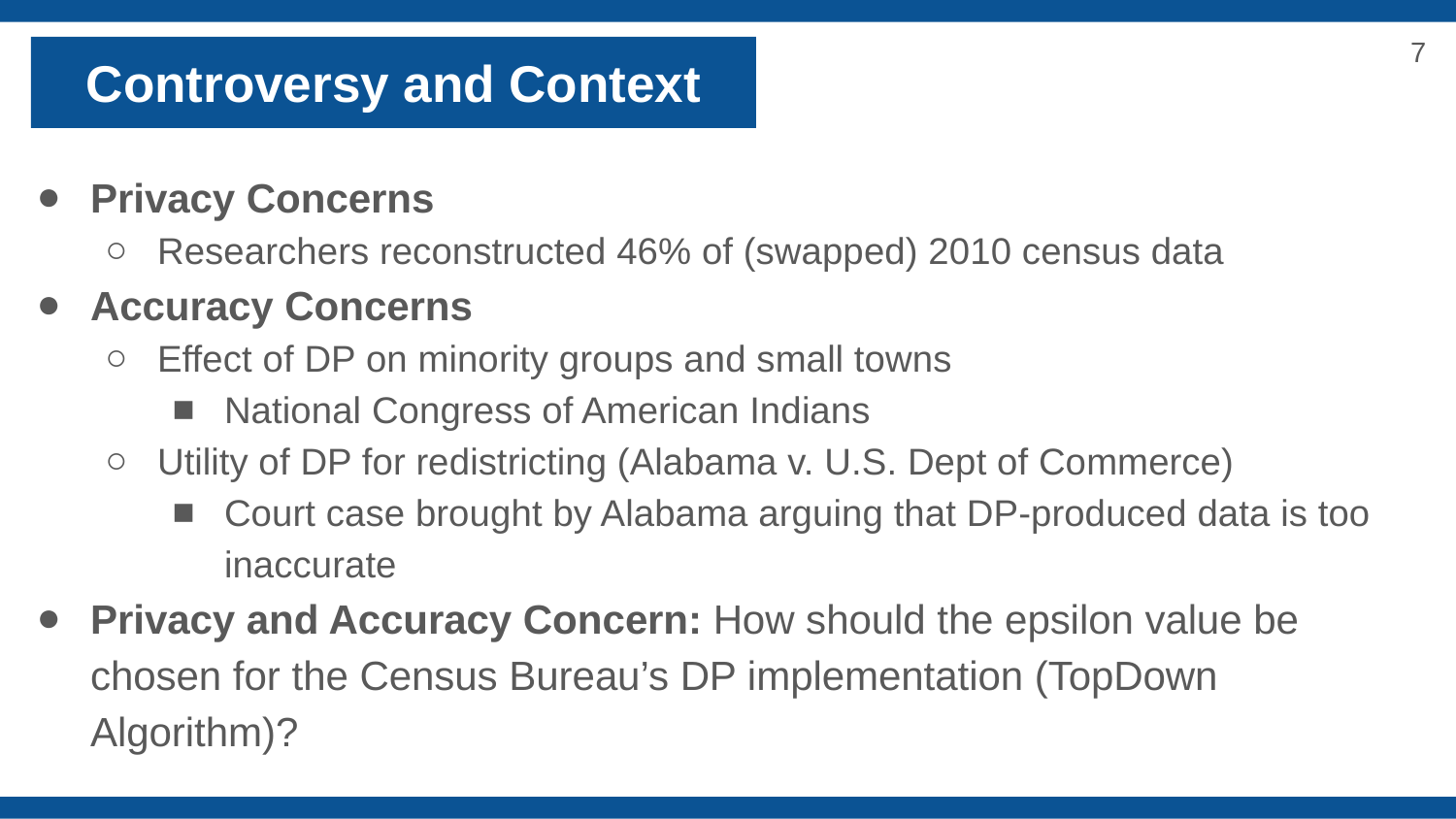

7
# Controversy and Context
Privacy Concerns
Researchers reconstructed 46% of (swapped) 2010 census data
Accuracy Concerns
Effect of DP on minority groups and small towns
National Congress of American Indians
Utility of DP for redistricting (Alabama v. U.S. Dept of Commerce)
Court case brought by Alabama arguing that DP-produced data is too inaccurate
Privacy and Accuracy Concern: How should the epsilon value be chosen for the Census Bureau’s DP implementation (TopDown Algorithm)?